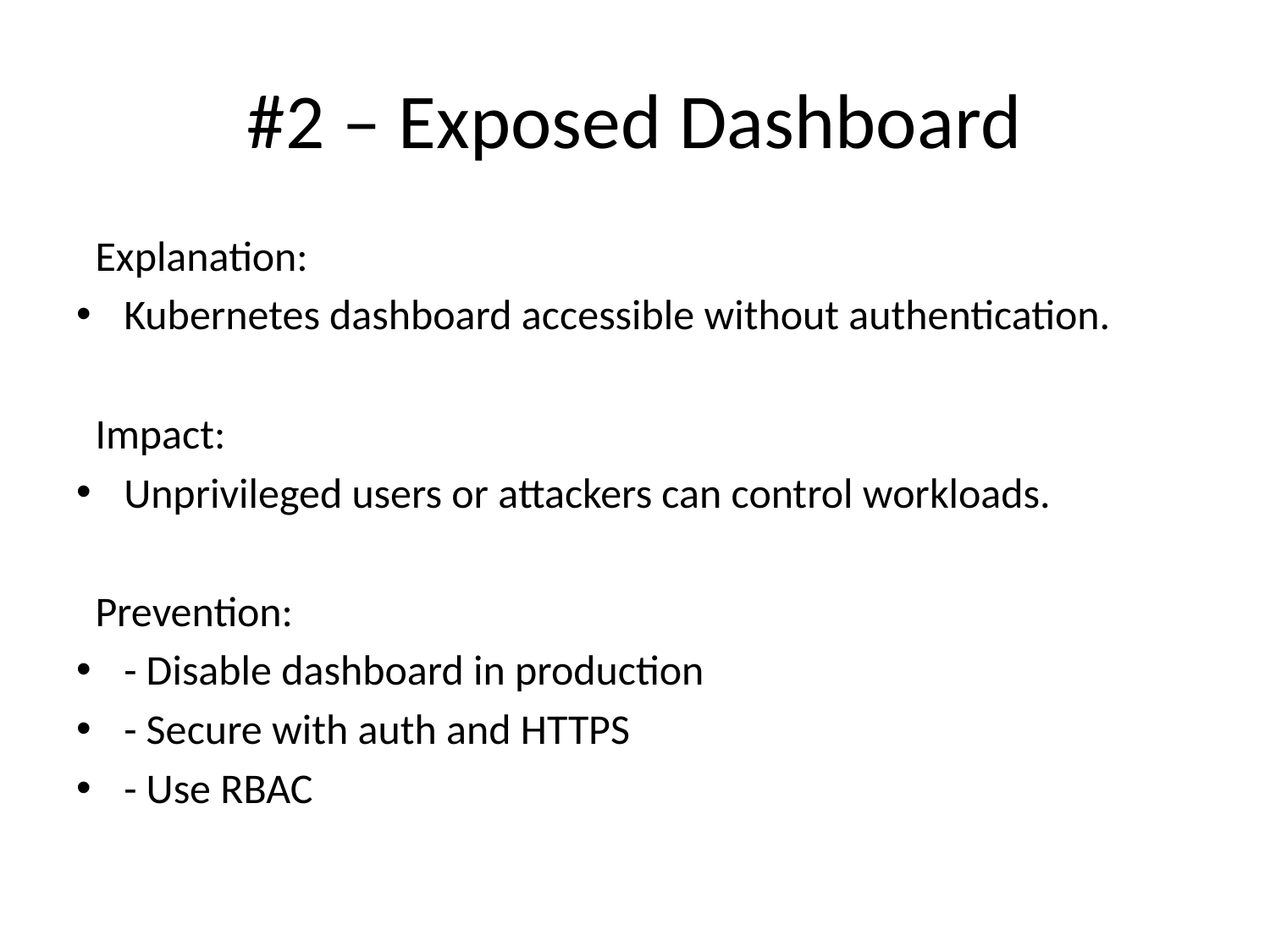

# #2 – Exposed Dashboard
  Explanation:
Kubernetes dashboard accessible without authentication.

  Impact:
Unprivileged users or attackers can control workloads.

  Prevention:
- Disable dashboard in production
- Secure with auth and HTTPS
- Use RBAC